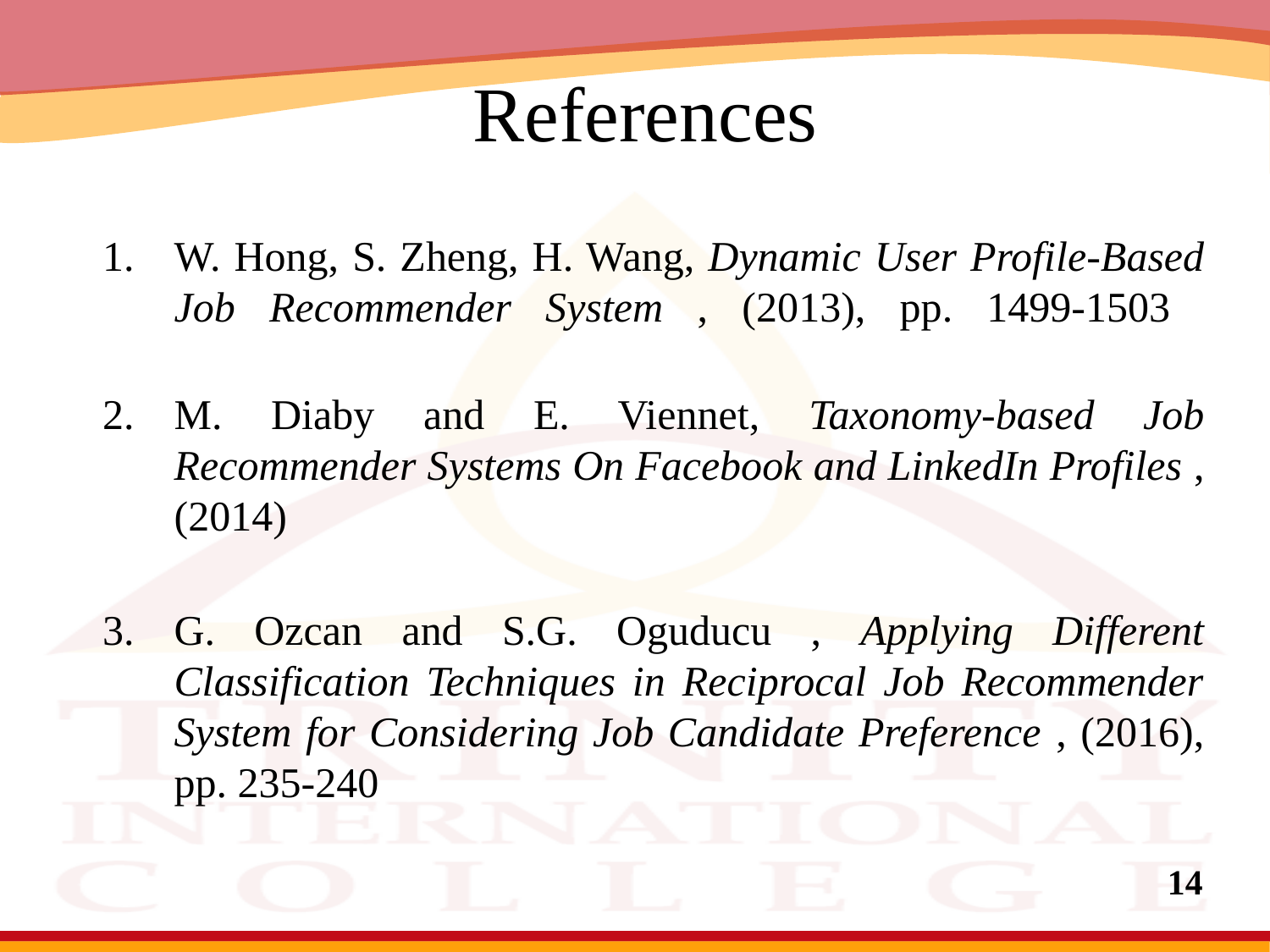

# References
W. Hong, S. Zheng, H. Wang, Dynamic User Profile-Based Job Recommender System , (2013), pp. 1499-1503
M. Diaby and E. Viennet, Taxonomy-based Job Recommender Systems On Facebook and LinkedIn Profiles , (2014)

G. Ozcan and S.G. Oguducu , Applying Different Classification Techniques in Reciprocal Job Recommender System for Considering Job Candidate Preference , (2016), pp. 235-240

14